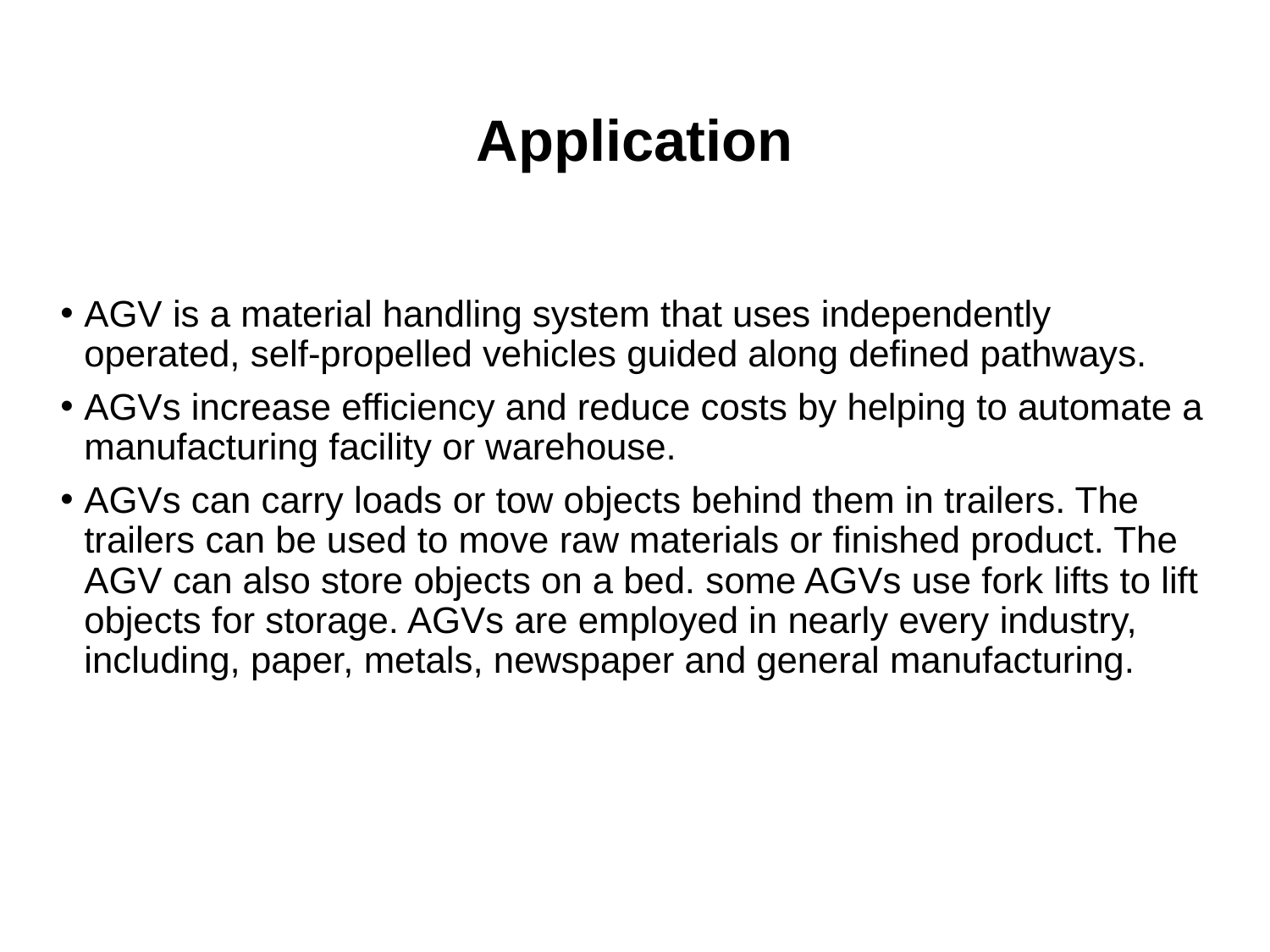

# Application
AGV is a material handling system that uses independently operated, self-propelled vehicles guided along defined pathways.
AGVs increase efficiency and reduce costs by helping to automate a manufacturing facility or warehouse.
AGVs can carry loads or tow objects behind them in trailers. The trailers can be used to move raw materials or finished product. The AGV can also store objects on a bed. some AGVs use fork lifts to lift objects for storage. AGVs are employed in nearly every industry, including, paper, metals, newspaper and general manufacturing.